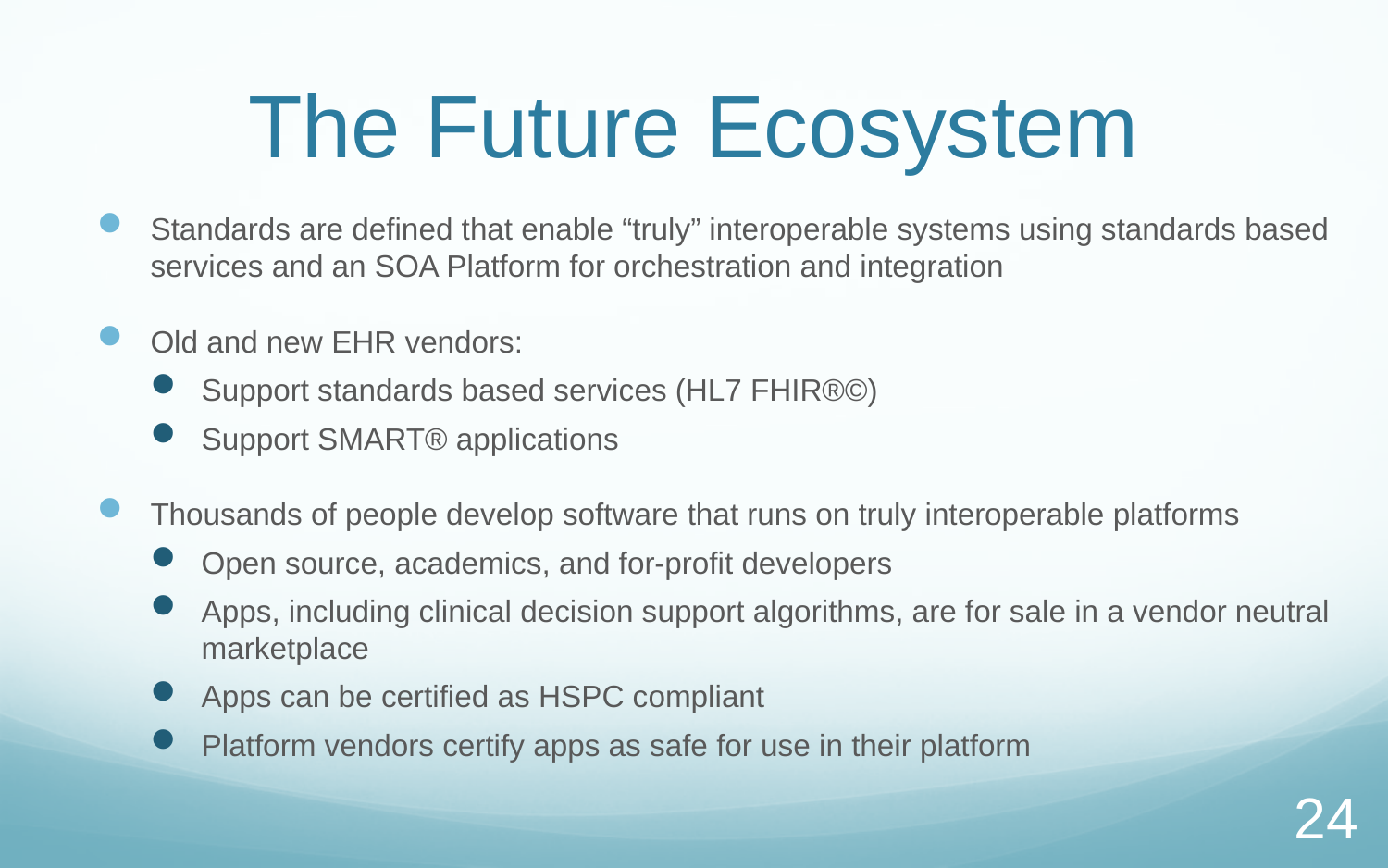

# The Future Ecosystem
Standards are defined that enable “truly” interoperable systems using standards based services and an SOA Platform for orchestration and integration
Old and new EHR vendors:
Support standards based services (HL7 FHIR®©)
Support SMART® applications
Thousands of people develop software that runs on truly interoperable platforms
Open source, academics, and for-profit developers
Apps, including clinical decision support algorithms, are for sale in a vendor neutral marketplace
Apps can be certified as HSPC compliant
Platform vendors certify apps as safe for use in their platform

24